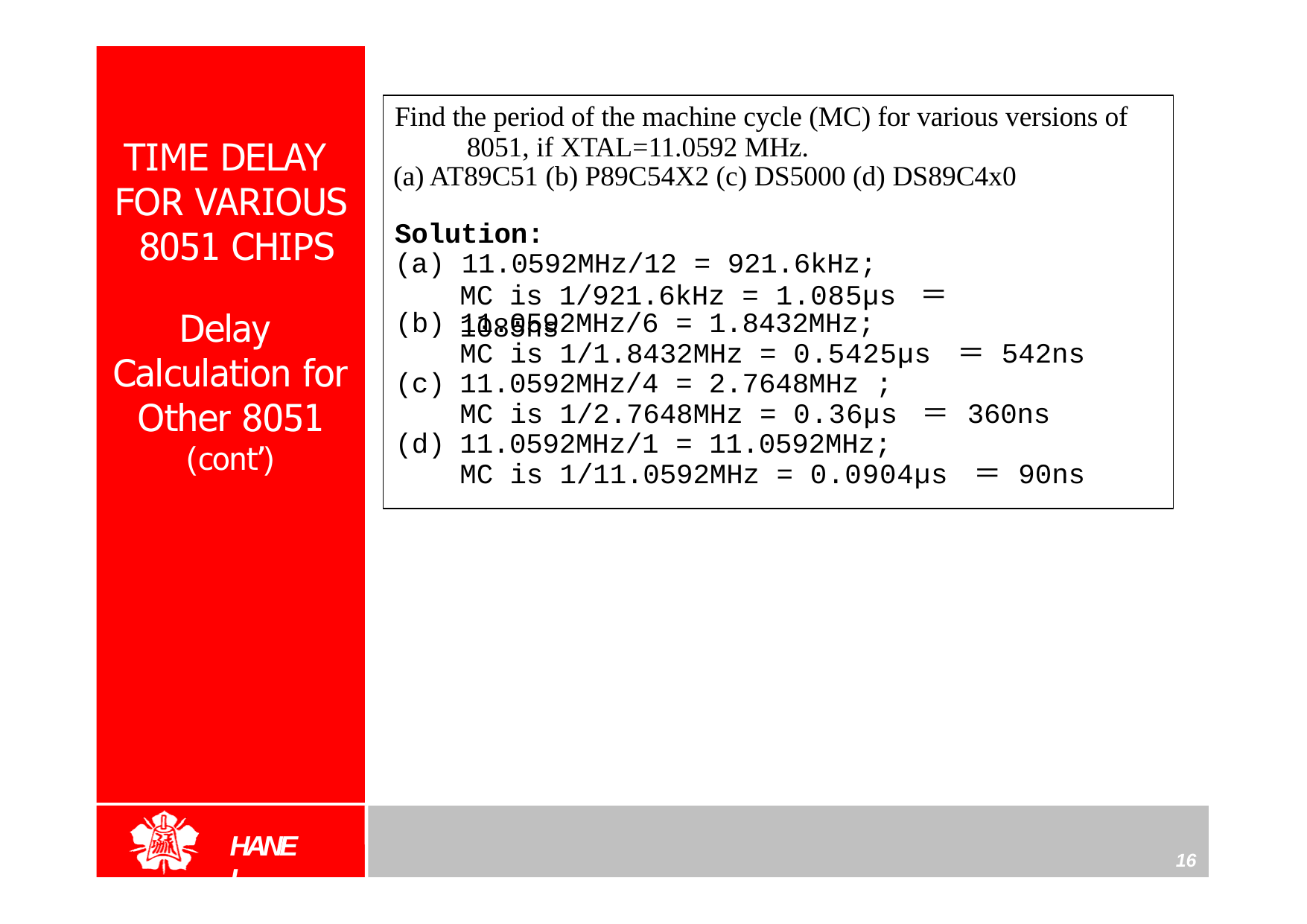

Find the period of the machine cycle (MC) for various versions of  8051, if XTAL=11.0592 MHz.
(a) AT89C51 (b) P89C54X2 (c) DS5000 (d) DS89C4x0
# TIME DELAY  FOR VARIOUS  8051 CHIPS
Solution:
(a) 11.0592MHz/12 = 921.6kHz;
MC is 1/921.6kHz = 1.085μs ＝	1085ns
Delay  Calculation for  Other 8051  (cont’)
| (b) | 11.0592MHz/6 = 1.8432MHz; |  |
| --- | --- | --- |
|  | MC is 1/1.8432MHz = 0.5425μs | ＝ 542ns |
| (c) | 11.0592MHz/4 = 2.7648MHz ; |  |
|  | MC is 1/2.7648MHz = 0.36μs ＝ | 360ns |
| (d) | 11.0592MHz/1 = 11.0592MHz; |  |
|  | MC is 1/11.0592MHz = 0.0904μs | ＝ 90ns |
HANEL
16